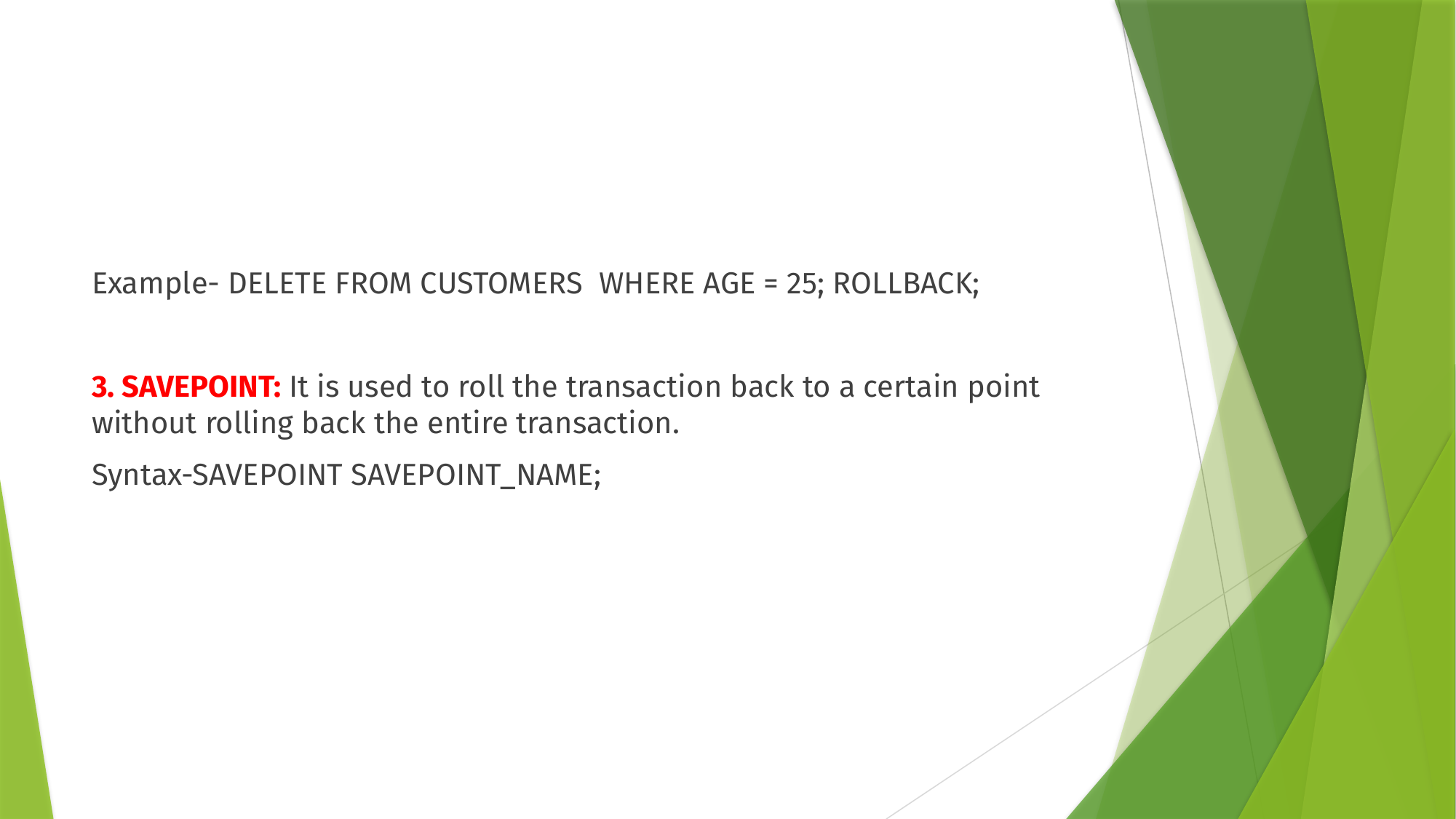

#
Example- DELETE FROM CUSTOMERS  WHERE AGE = 25; ROLLBACK;

3. SAVEPOINT: It is used to roll the transaction back to a certain point without rolling back the entire transaction.
Syntax-SAVEPOINT SAVEPOINT_NAME;